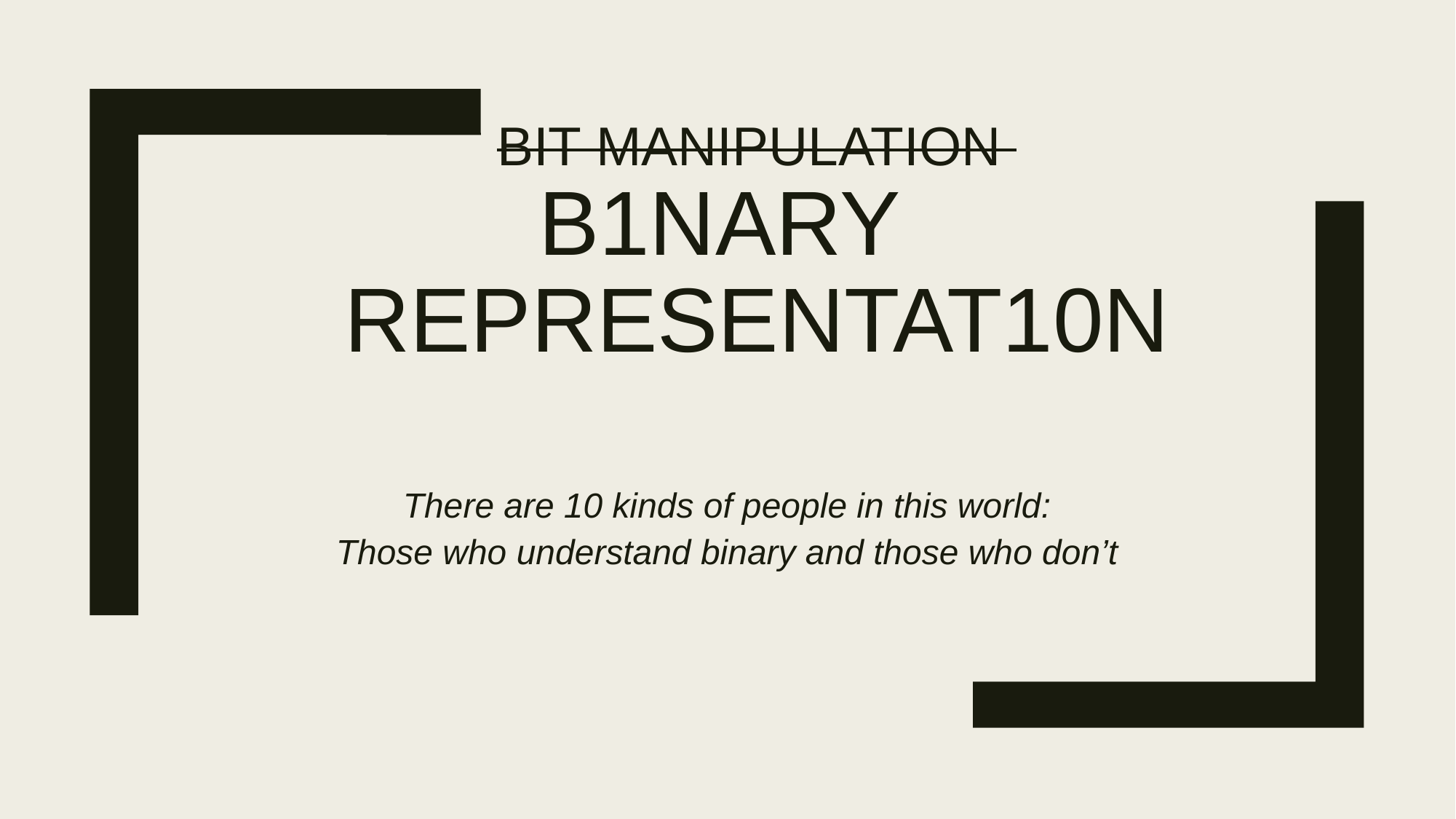

# BIT Manipulation b1nary	representat10n
There are 10 kinds of people in this world:
Those who understand binary and those who don’t